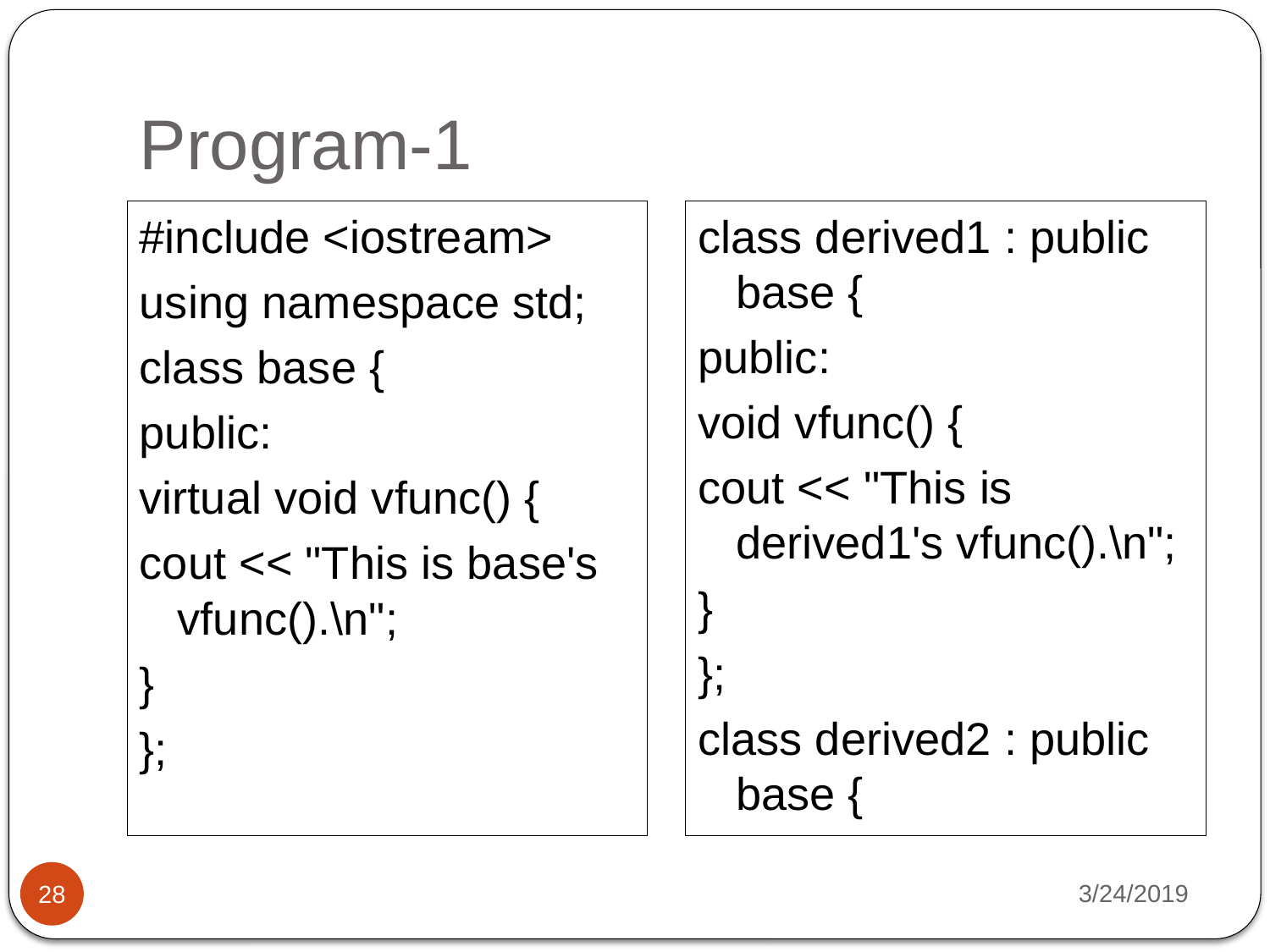

# Program-1
#include <iostream>
using namespace std;
class base {
public:
virtual void vfunc() {
cout << "This is base's vfunc().\n";
}
};
class derived1 : public base {
public:
void vfunc() {
cout << "This is derived1's vfunc().\n";
}
};
class derived2 : public base {
3/24/2019
28